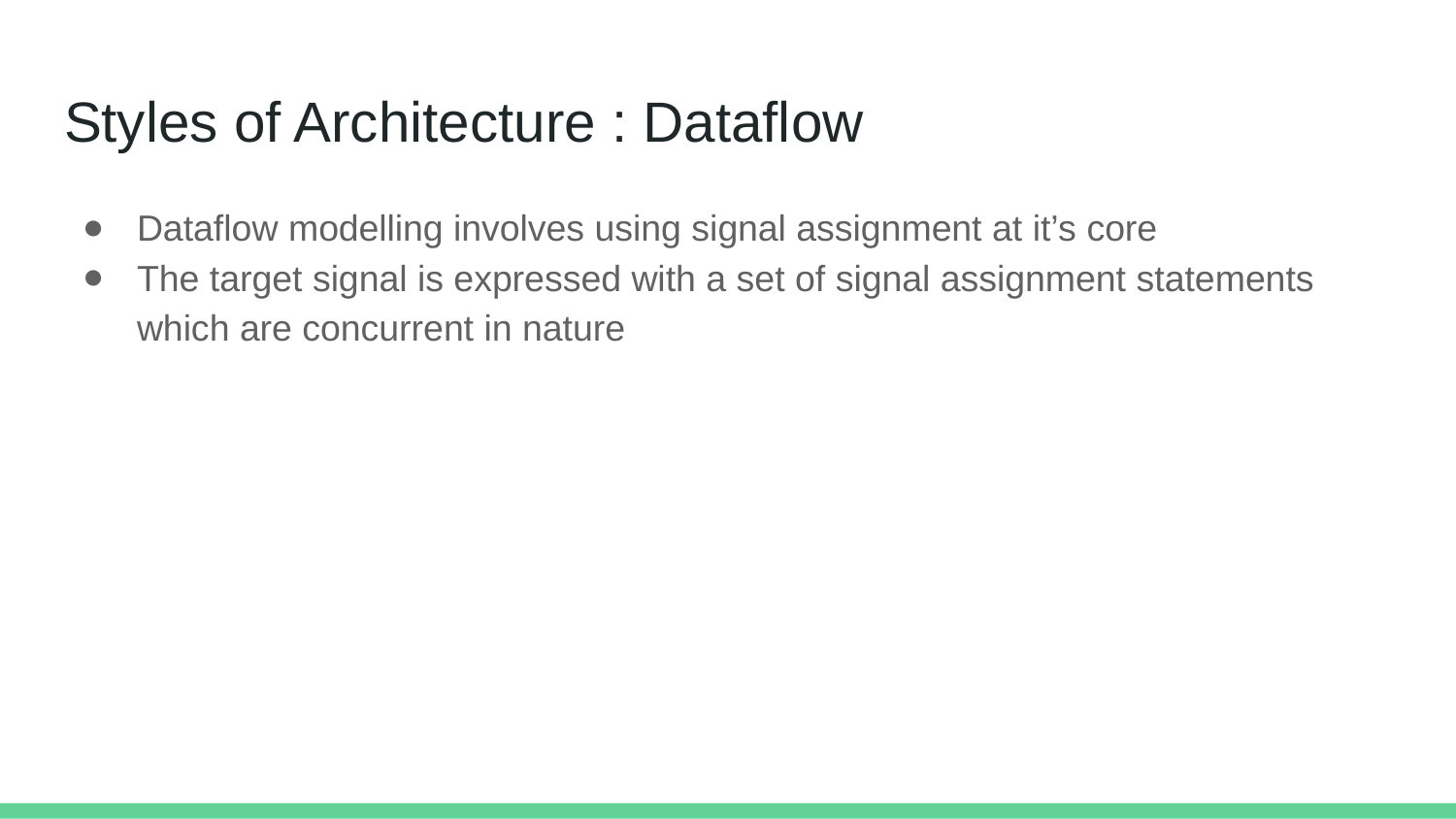

# Styles of Architecture : Dataflow
Dataflow modelling involves using signal assignment at it’s core
The target signal is expressed with a set of signal assignment statements which are concurrent in nature